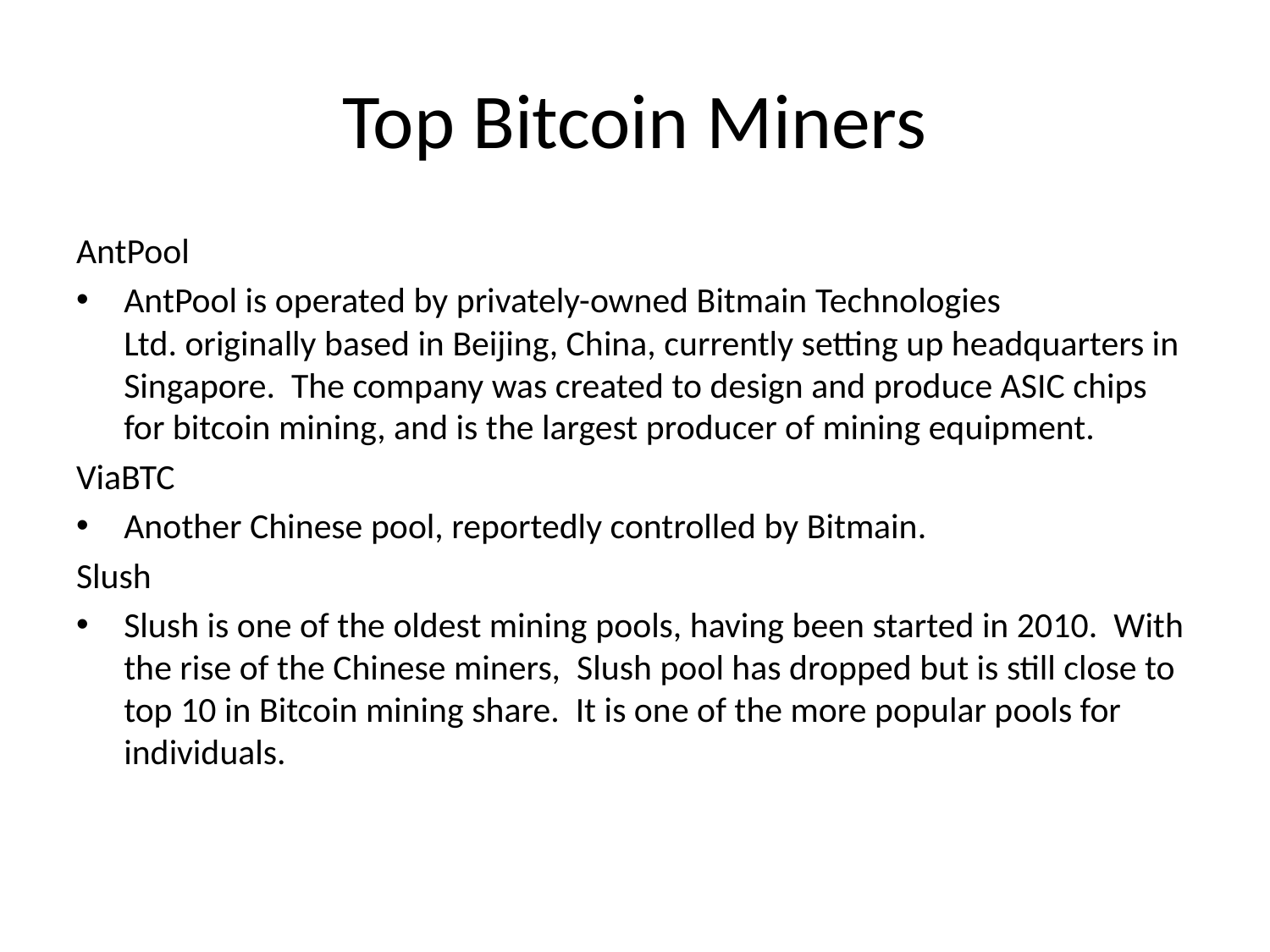

# Top Bitcoin Miners
AntPool
AntPool is operated by privately-owned Bitmain Technologies Ltd. originally based in Beijing, China, currently setting up headquarters in Singapore.  The company was created to design and produce ASIC chips for bitcoin mining, and is the largest producer of mining equipment.
ViaBTC
Another Chinese pool, reportedly controlled by Bitmain.
Slush
Slush is one of the oldest mining pools, having been started in 2010.  With the rise of the Chinese miners,  Slush pool has dropped but is still close to top 10 in Bitcoin mining share.  It is one of the more popular pools for individuals.